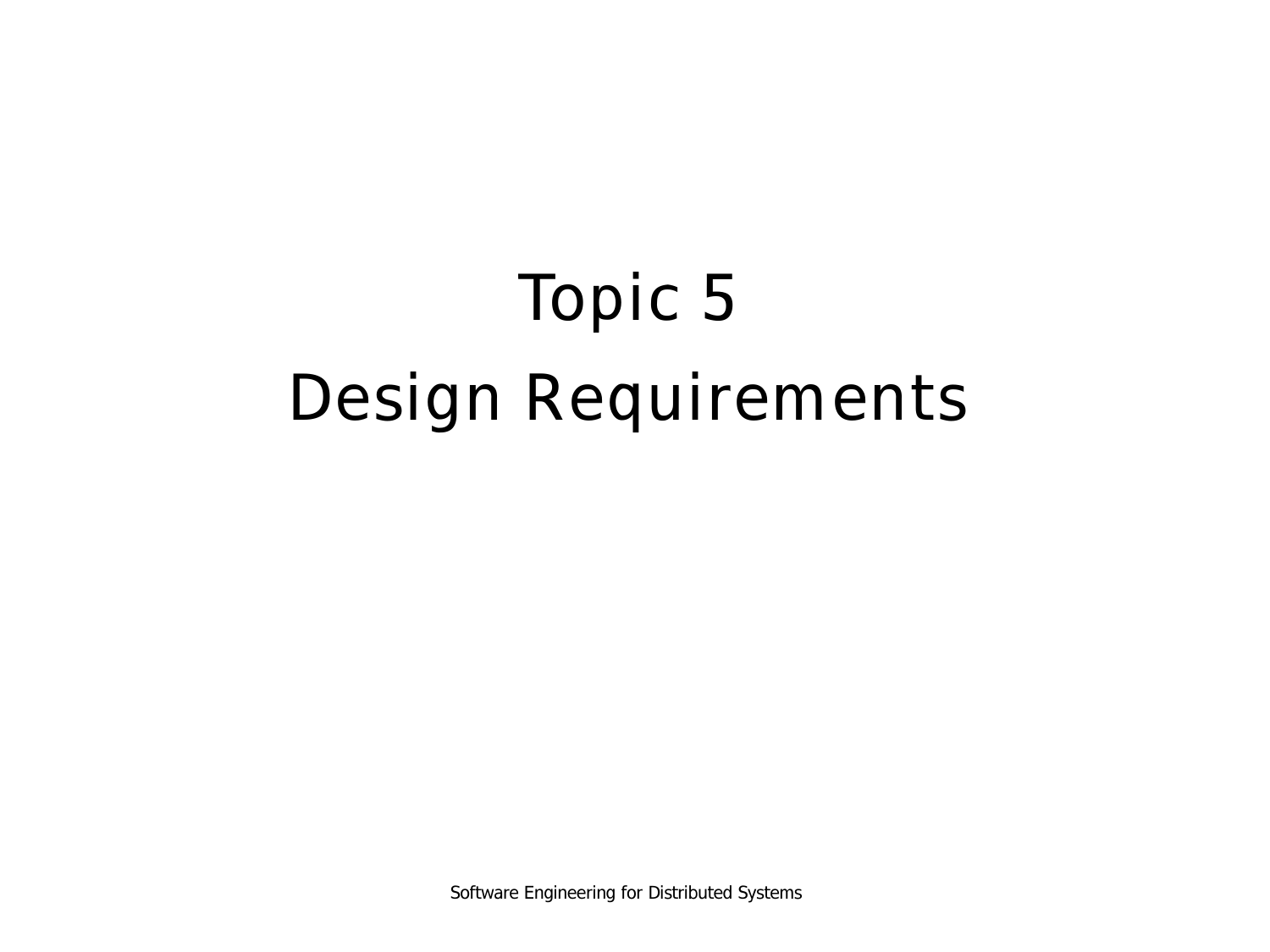

#
Topic 5
Design Requirements

Software Engineering for Distributed Systems
64